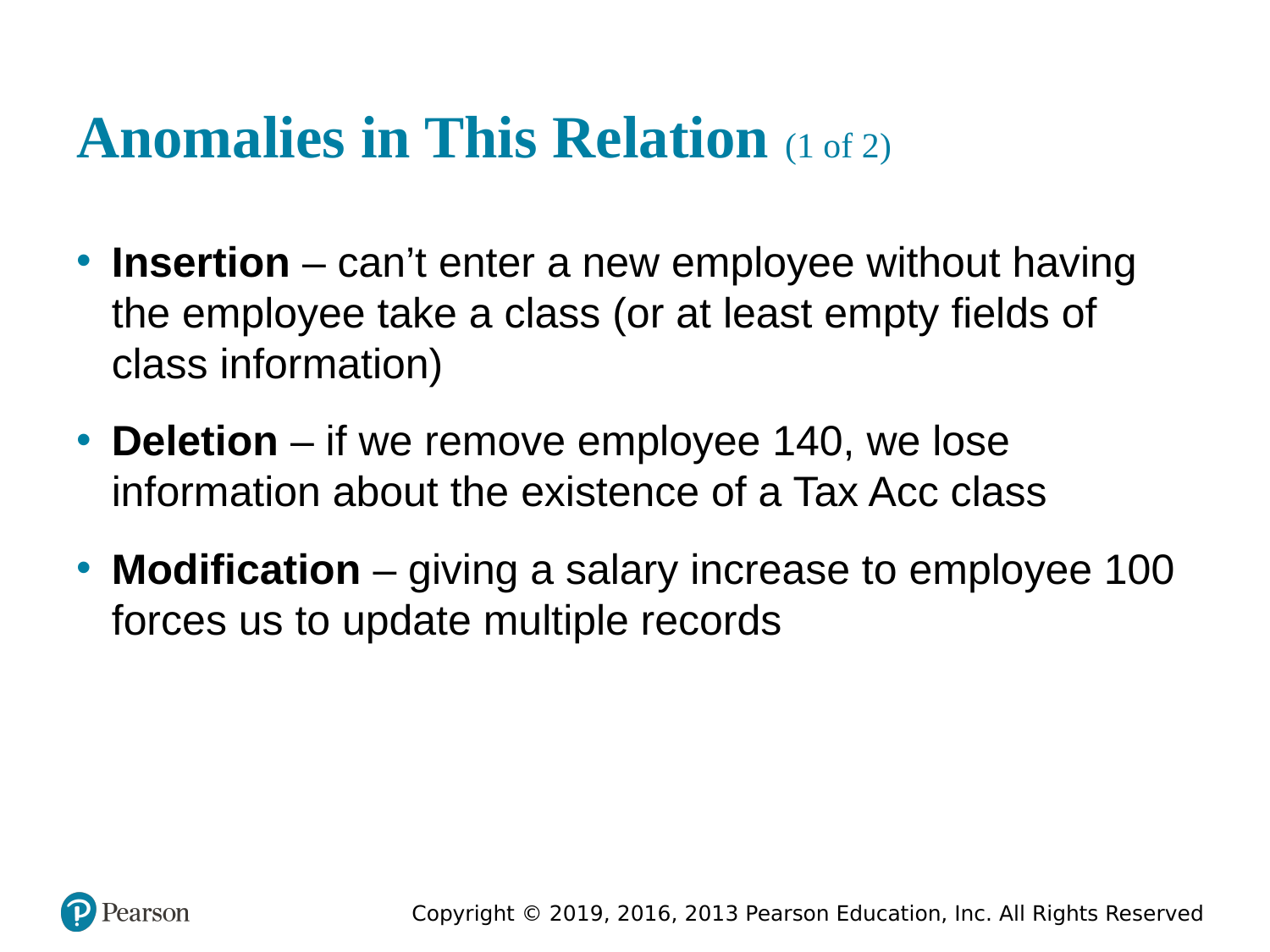

# Anomalies in This Relation (1 of 2)
Insertion – can’t enter a new employee without having the employee take a class (or at least empty fields of class information)
Deletion – if we remove employee 140, we lose information about the existence of a Tax Acc class
Modification – giving a salary increase to employee 100 forces us to update multiple records